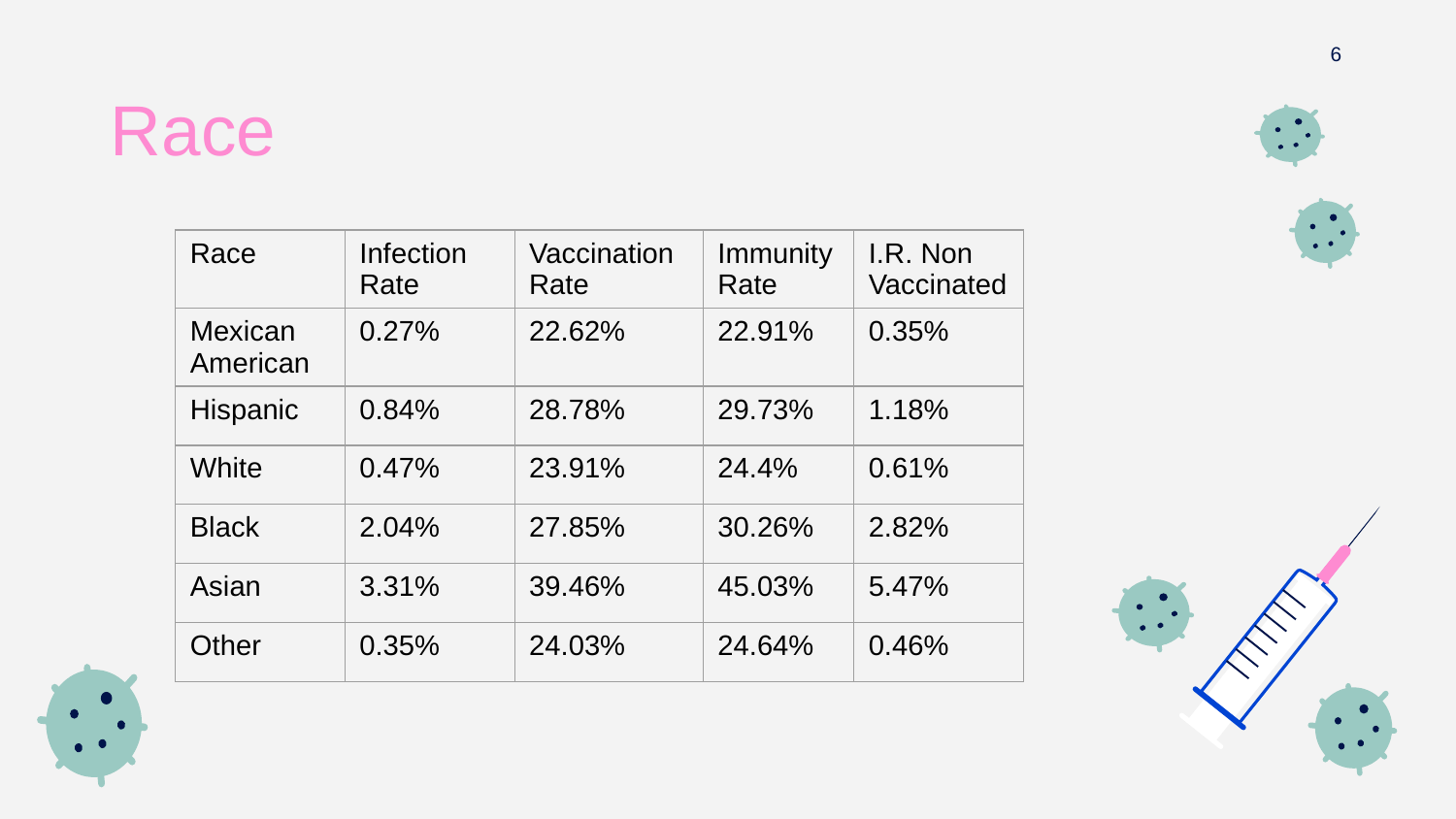

6
# Race

| Race | Infection Rate | Vaccination Rate | Immunity Rate | I.R. Non Vaccinated |
| --- | --- | --- | --- | --- |
| Mexican American | 0.27% | 22.62% | 22.91% | 0.35% |
| Hispanic | 0.84% | 28.78% | 29.73% | 1.18% |
| White | 0.47% | 23.91% | 24.4% | 0.61% |
| Black | 2.04% | 27.85% | 30.26% | 2.82% |
| Asian | 3.31% | 39.46% | 45.03% | 5.47% |
| Other | 0.35% | 24.03% | 24.64% | 0.46% |